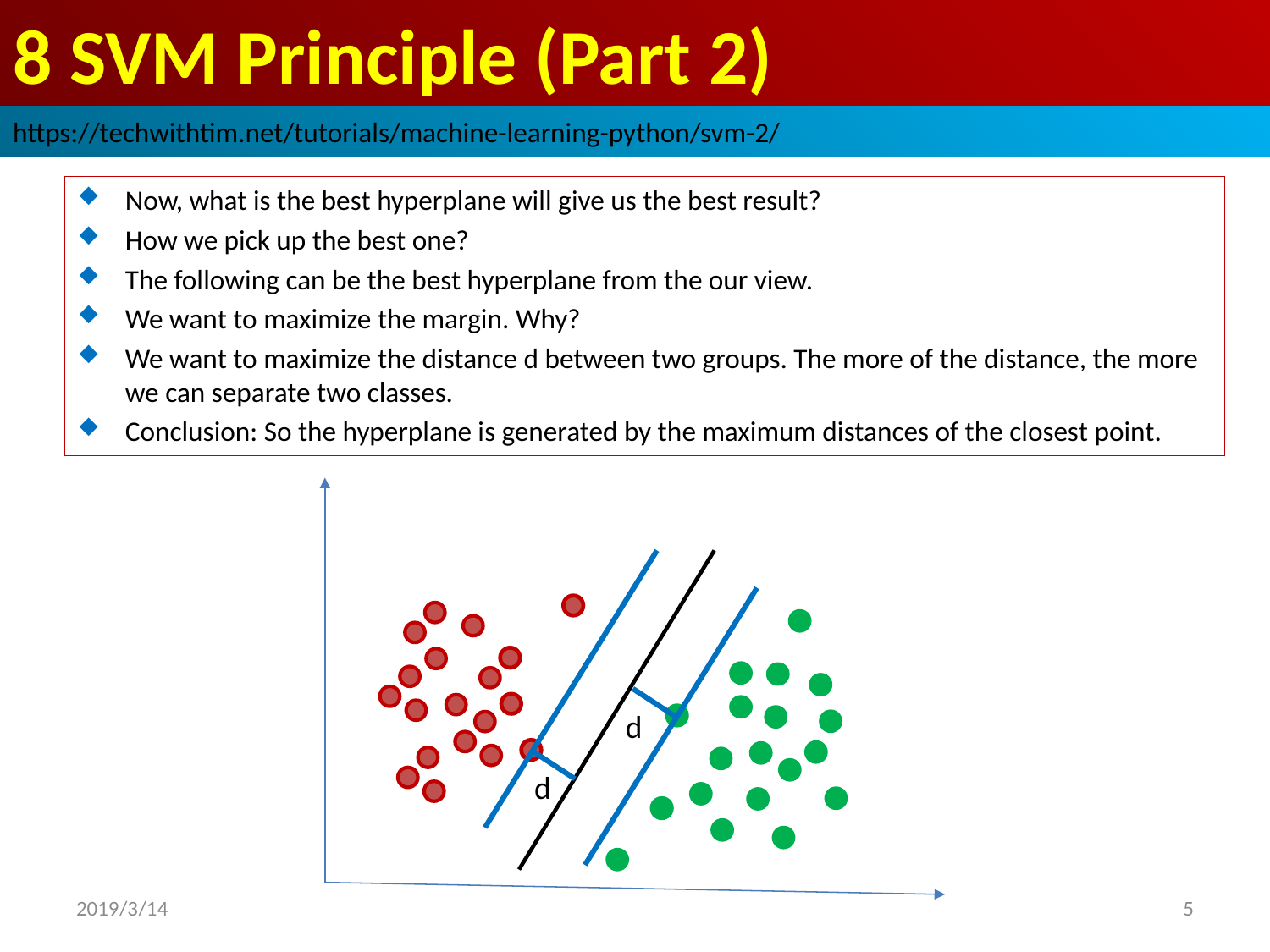

# 8 SVM Principle (Part 2)
https://techwithtim.net/tutorials/machine-learning-python/svm-2/
Now, what is the best hyperplane will give us the best result?
How we pick up the best one?
The following can be the best hyperplane from the our view.
We want to maximize the margin. Why?
We want to maximize the distance d between two groups. The more of the distance, the more we can separate two classes.
Conclusion: So the hyperplane is generated by the maximum distances of the closest point.

d

d

2019/3/14
5